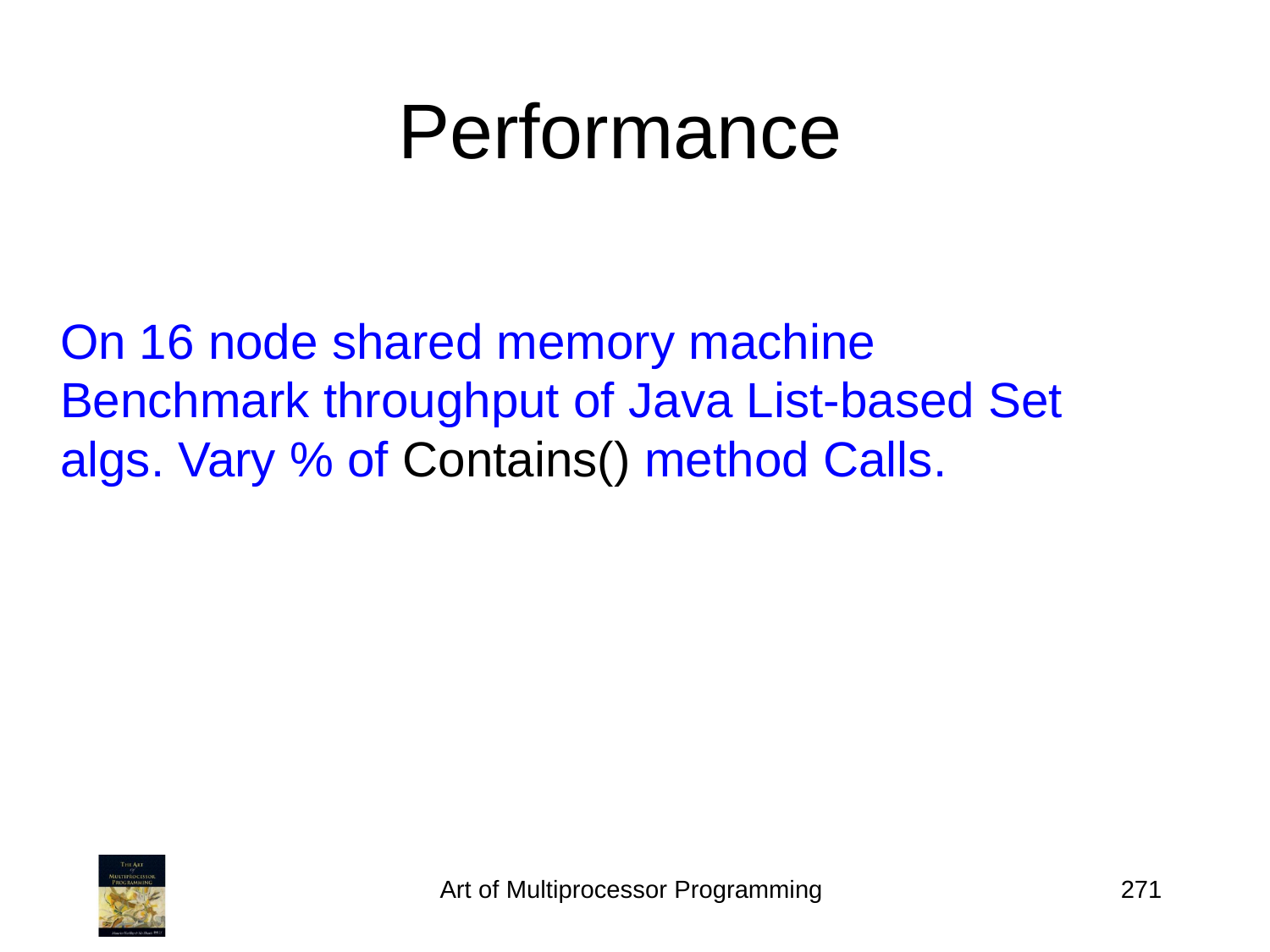

# Performance
On 16 node shared memory machine
Benchmark throughput of Java List-based Set
algs. Vary % of Contains() method Calls.
Art of Multiprocessor Programming
271